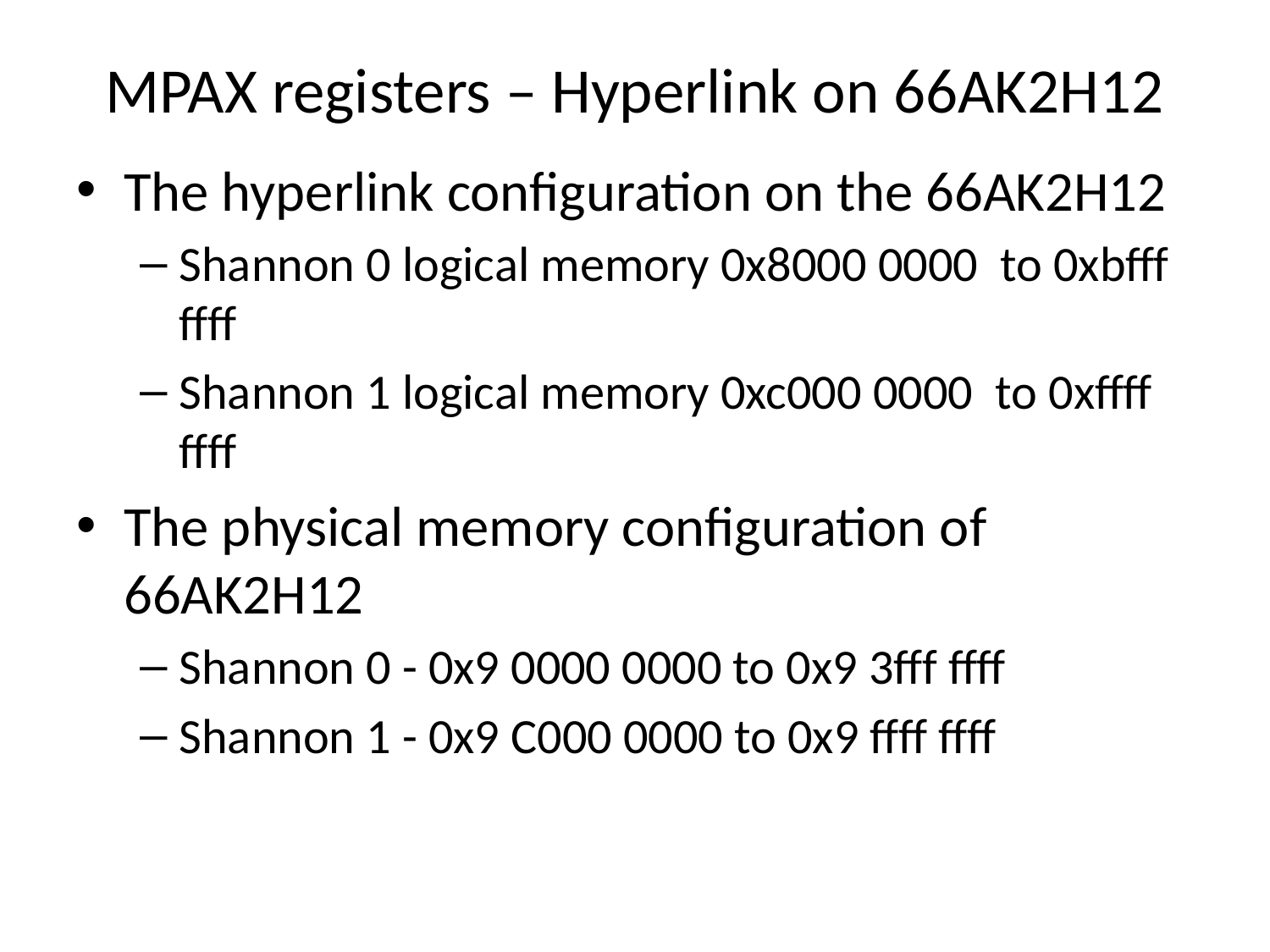

# MPAX registers – Hyperlink on 66AK2H12
The hyperlink configuration on the 66AK2H12
Shannon 0 logical memory 0x8000 0000  to 0xbfff ffff
Shannon 1 logical memory 0xc000 0000  to 0xffff ffff
The physical memory configuration of 66AK2H12
Shannon 0 - 0x9 0000 0000 to 0x9 3fff ffff
Shannon 1 - 0x9 C000 0000 to 0x9 ffff ffff